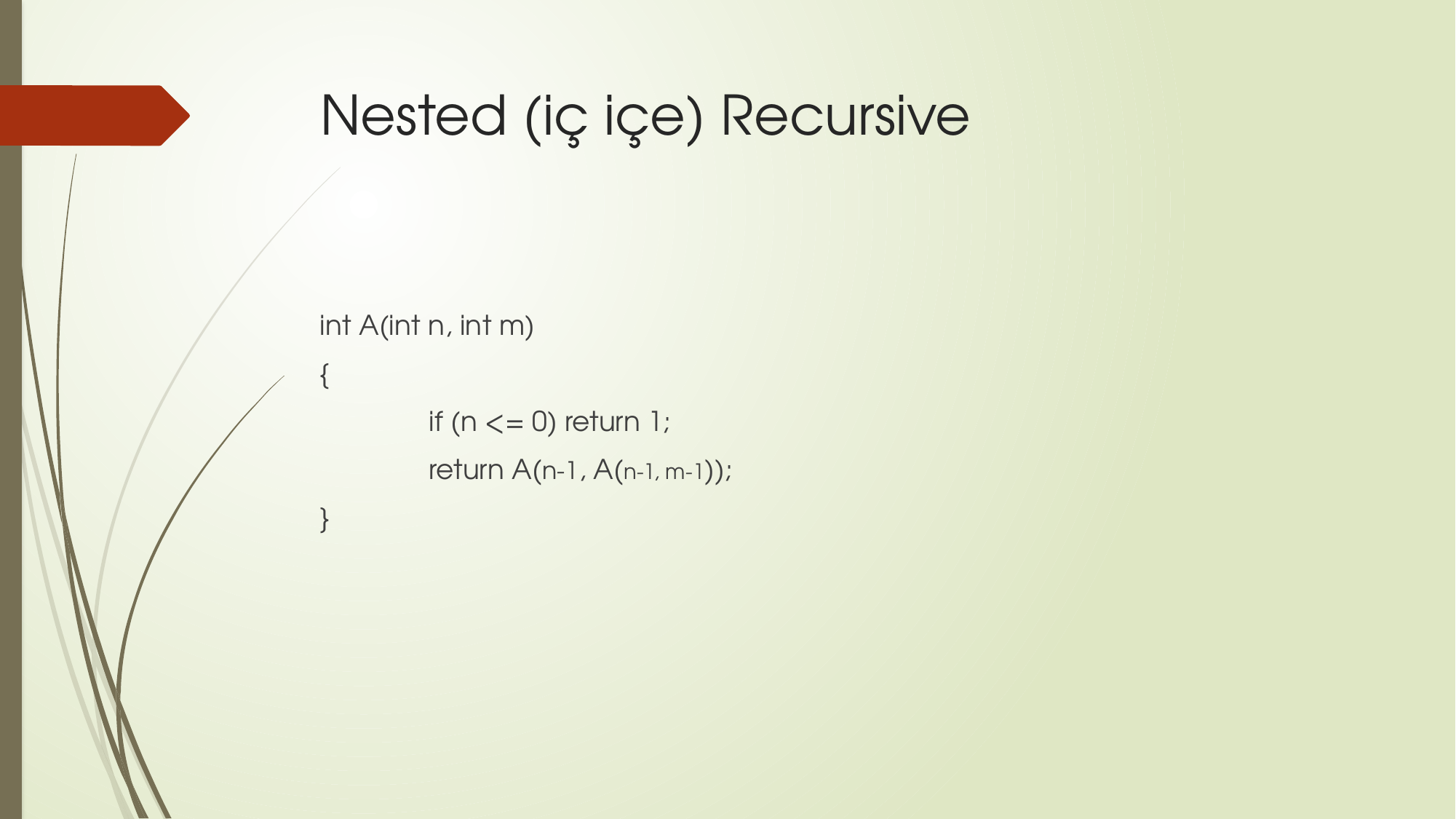

# Nested (iç içe) Recursive

int A(int n, int m)
{
	if (n <= 0) return 1;
	return A(n-1, A(n-1, m-1));
}